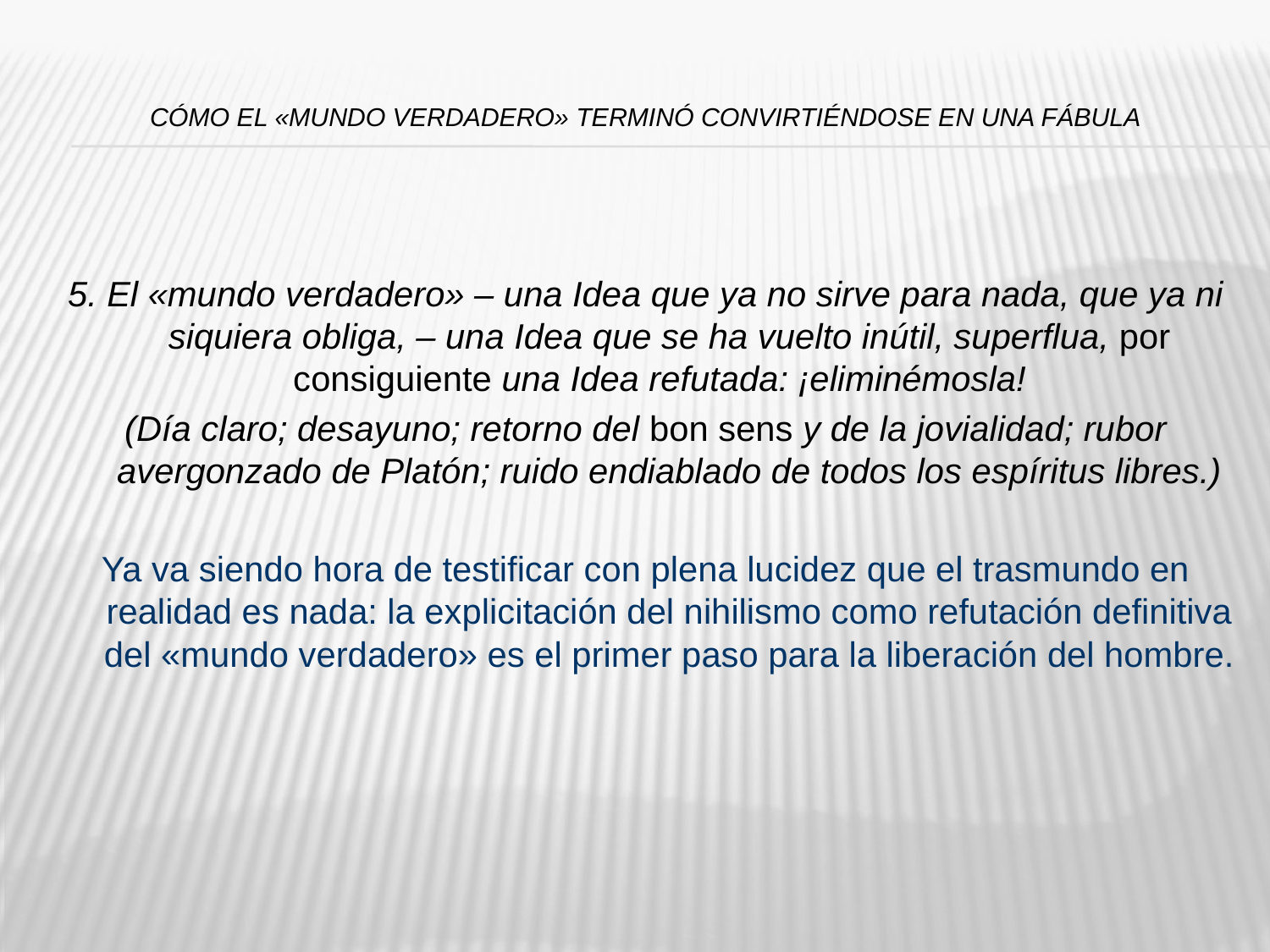

# Cómo el «mundo verdadero» terminó convirtiéndose en una fábula

5. El «mundo verdadero» – una Idea que ya no sirve para nada, que ya ni siquiera obliga, – una Idea que se ha vuelto inútil, superflua, por consiguiente una Idea refutada: ¡eliminémosla!
(Día claro; desayuno; retorno del bon sens y de la jovialidad; rubor avergonzado de Platón; ruido endiablado de todos los espíritus libres.)

Ya va siendo hora de testificar con plena lucidez que el trasmundo en realidad es nada: la explicitación del nihilismo como refutación definitiva del «mundo verdadero» es el primer paso para la liberación del hombre.